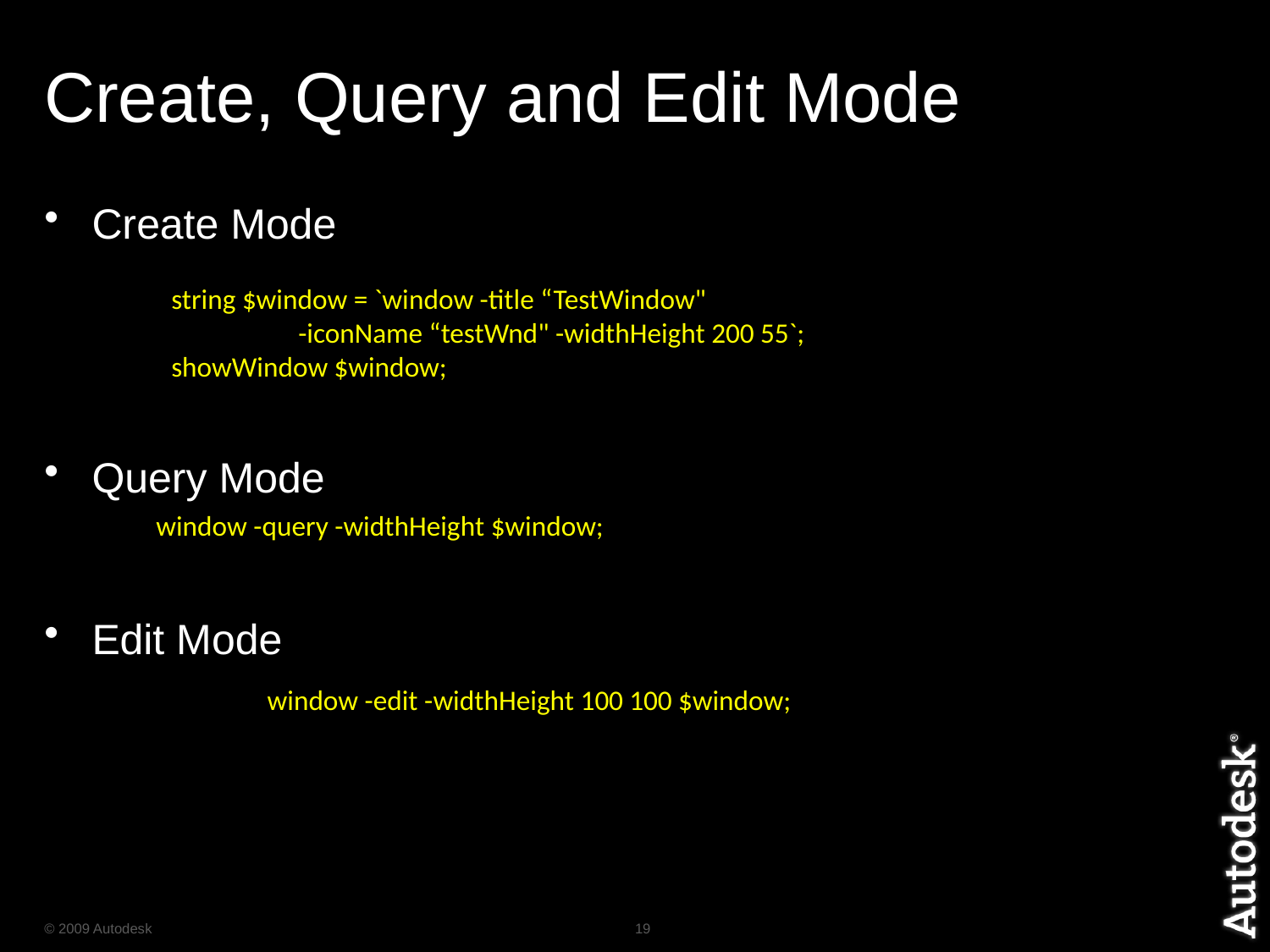

# Create, Query and Edit Mode
Create Mode

Query Mode
window -query -widthHeight $window;

Edit Mode
		window -edit -widthHeight 100 100 $window;

string $window = `window -title “TestWindow"
	-iconName “testWnd" -widthHeight 200 55`;
showWindow $window;